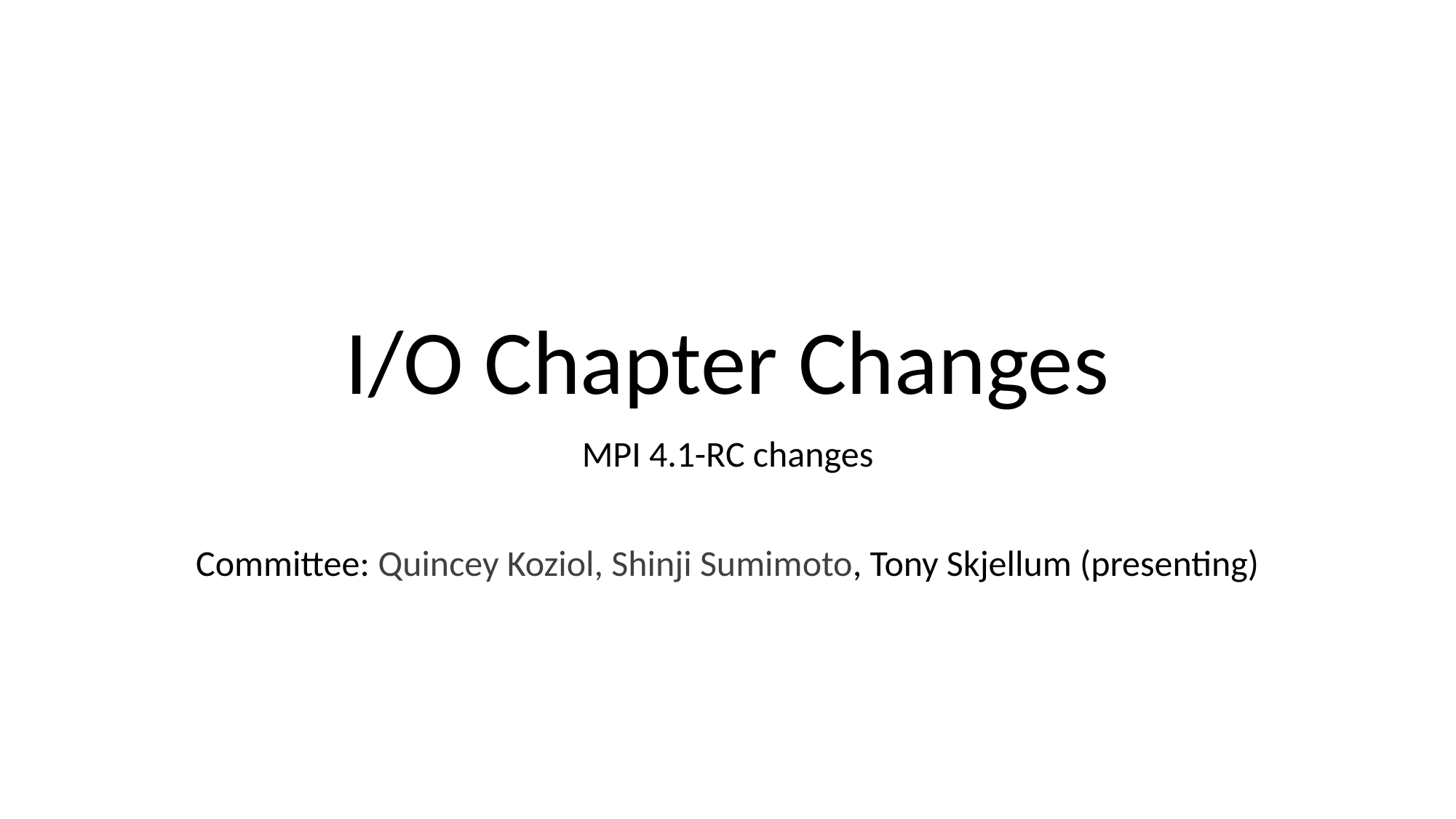

# I/O Chapter Changes
MPI 4.1-RC changes

Committee: Quincey Koziol, Shinji Sumimoto, Tony Skjellum (presenting)